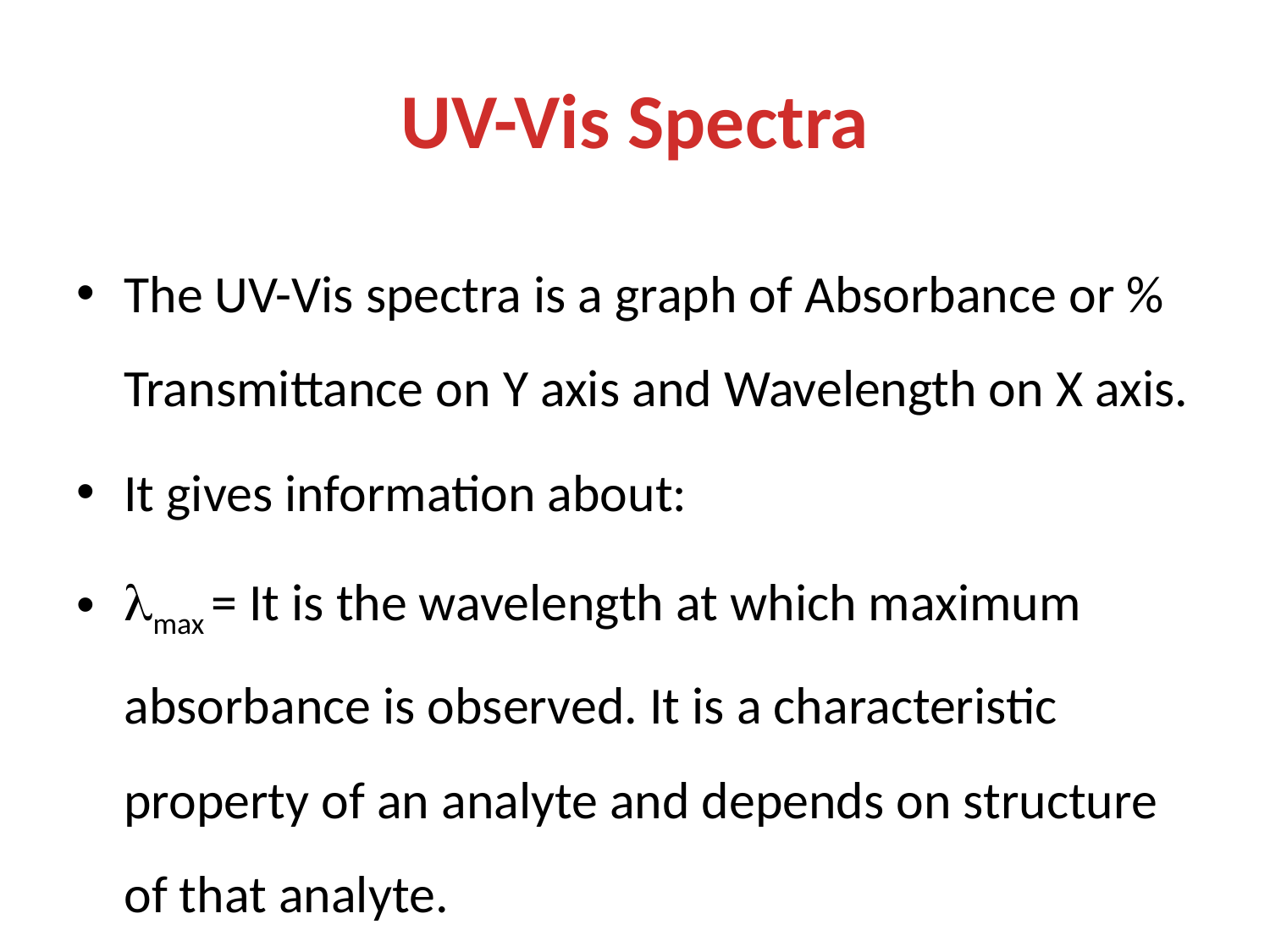

# UV-Vis Spectra
The UV-Vis spectra is a graph of Absorbance or % Transmittance on Y axis and Wavelength on X axis.
It gives information about:
λmax = It is the wavelength at which maximum absorbance is observed. It is a characteristic property of an analyte and depends on structure of that analyte.